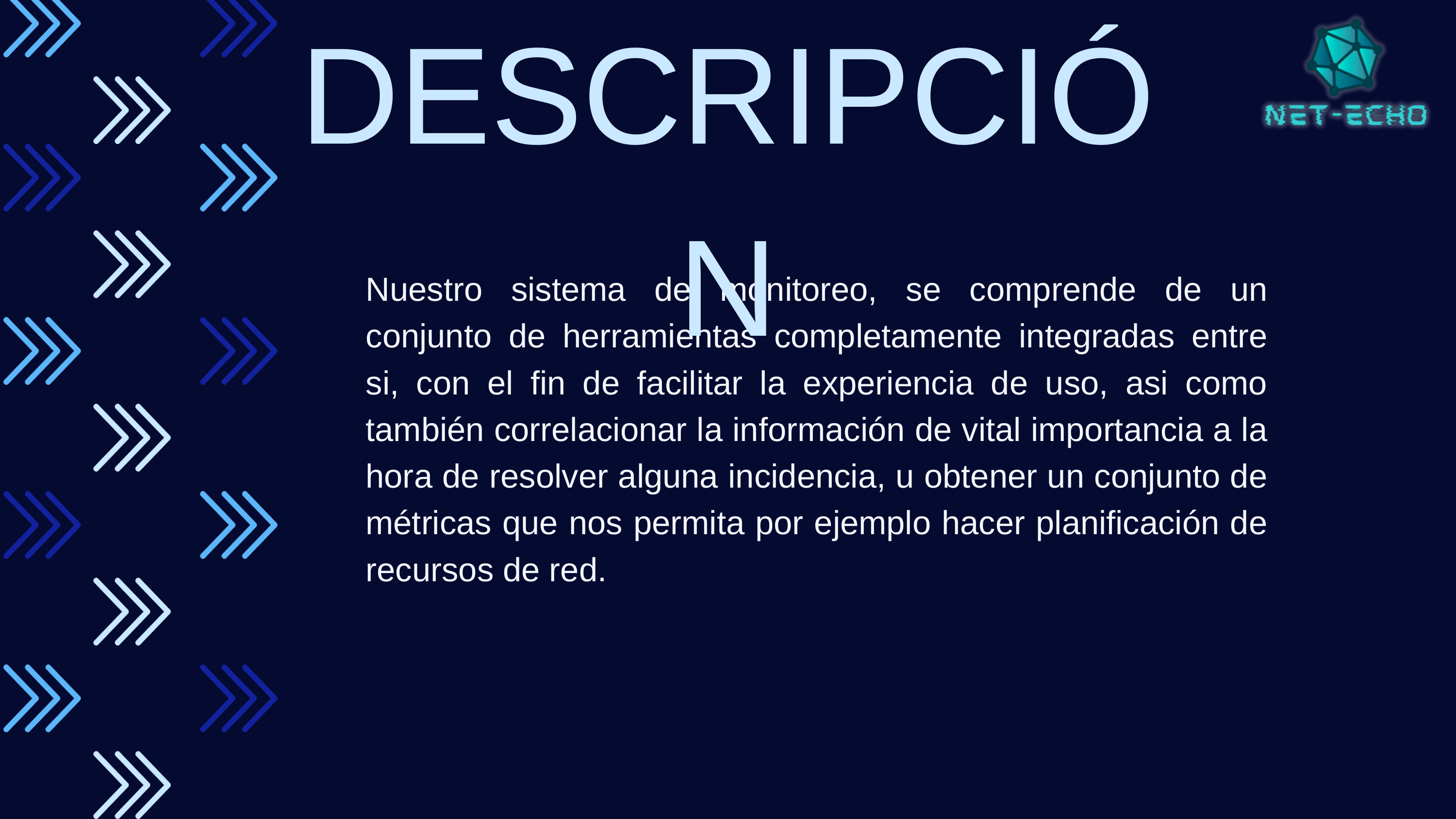

DESCRIPCIÓN

Nuestro sistema de monitoreo, se comprende de un conjunto de herramientas completamente integradas entre si, con el fin de facilitar la experiencia de uso, asi como también correlacionar la información de vital importancia a la hora de resolver alguna incidencia, u obtener un conjunto de métricas que nos permita por ejemplo hacer planificación de recursos de red.